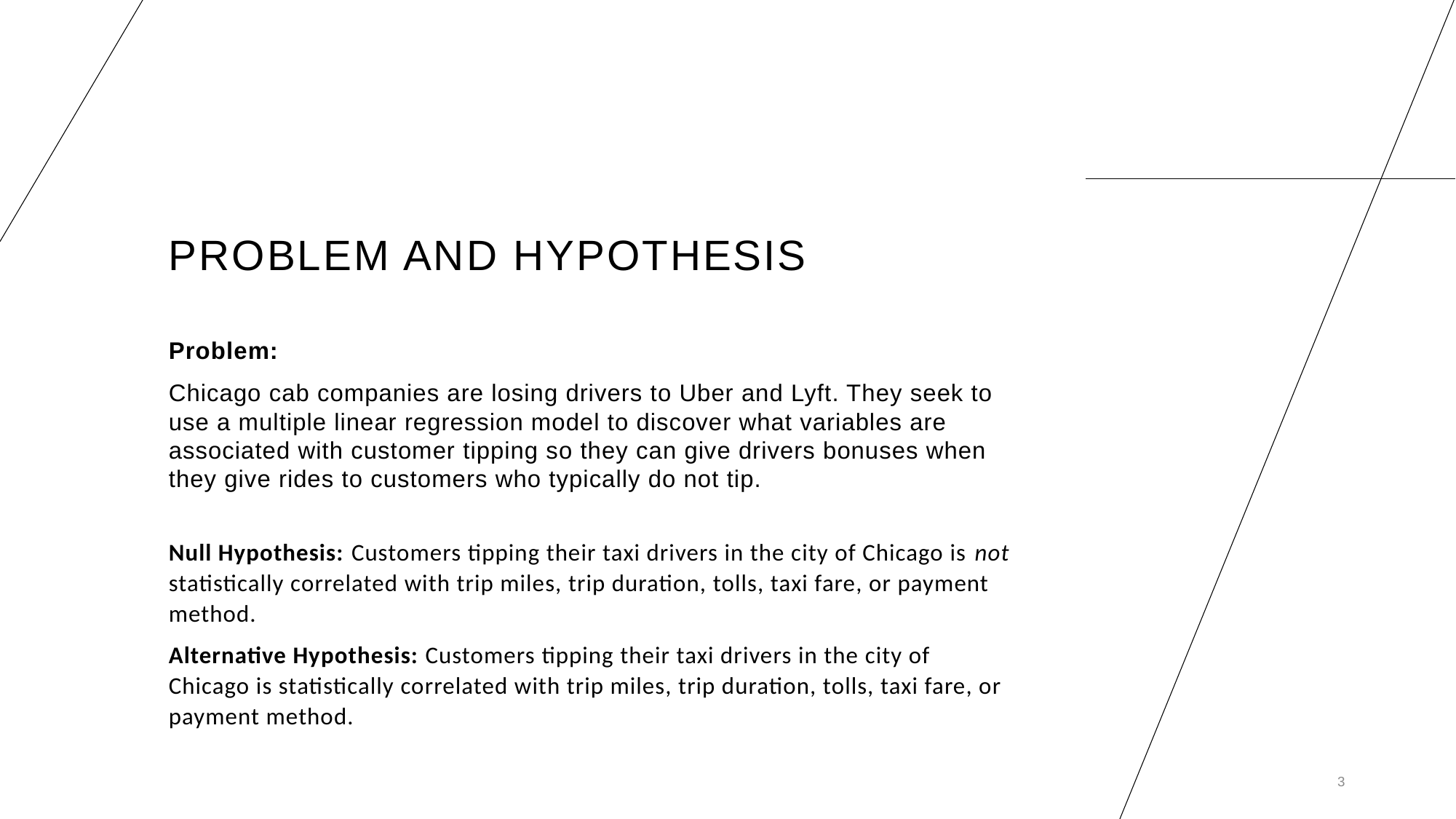

# Problem and Hypothesis
Problem:
Chicago cab companies are losing drivers to Uber and Lyft. They seek to use a multiple linear regression model to discover what variables are associated with customer tipping so they can give drivers bonuses when they give rides to customers who typically do not tip.

Null Hypothesis: Customers tipping their taxi drivers in the city of Chicago is not statistically correlated with trip miles, trip duration, tolls, taxi fare, or payment method.
Alternative Hypothesis: Customers tipping their taxi drivers in the city of Chicago is statistically correlated with trip miles, trip duration, tolls, taxi fare, or payment method.

3